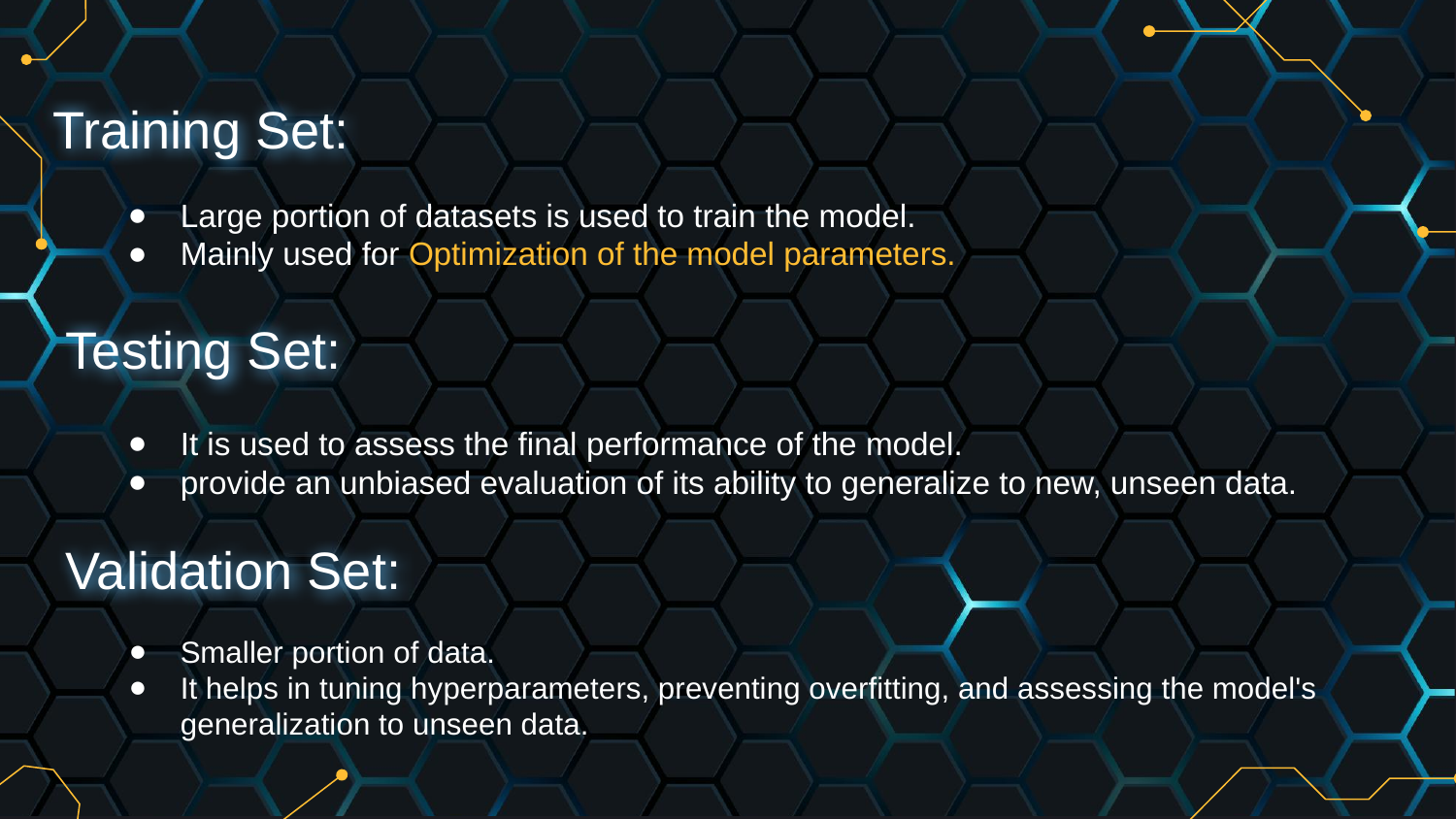

# Training Set:
Large portion of datasets is used to train the model.
Mainly used for Optimization of the model parameters.
Testing Set:
It is used to assess the final performance of the model.
provide an unbiased evaluation of its ability to generalize to new, unseen data.
Validation Set:
Smaller portion of data.
It helps in tuning hyperparameters, preventing overfitting, and assessing the model's generalization to unseen data.